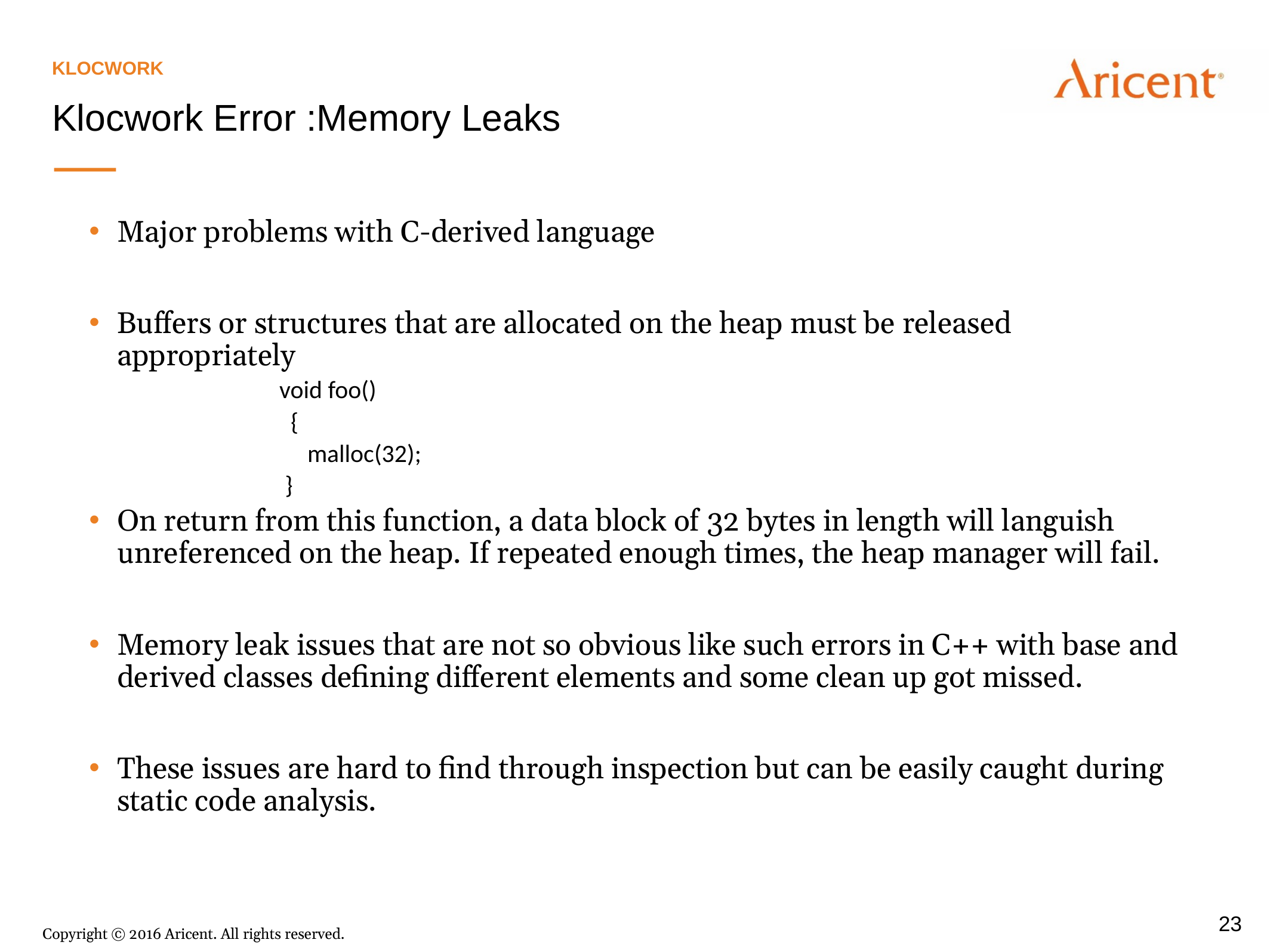

Klocwork
Klocwork Error :Memory Leaks
Major problems with C-derived language

Buffers or structures that are allocated on the heap must be released appropriately
void foo()
  {
	malloc(32);
 }
On return from this function, a data block of 32 bytes in length will languish unreferenced on the heap. If repeated enough times, the heap manager will fail.

Memory leak issues that are not so obvious like such errors in C++ with base and derived classes defining different elements and some clean up got missed.

These issues are hard to find through inspection but can be easily caught during static code analysis.